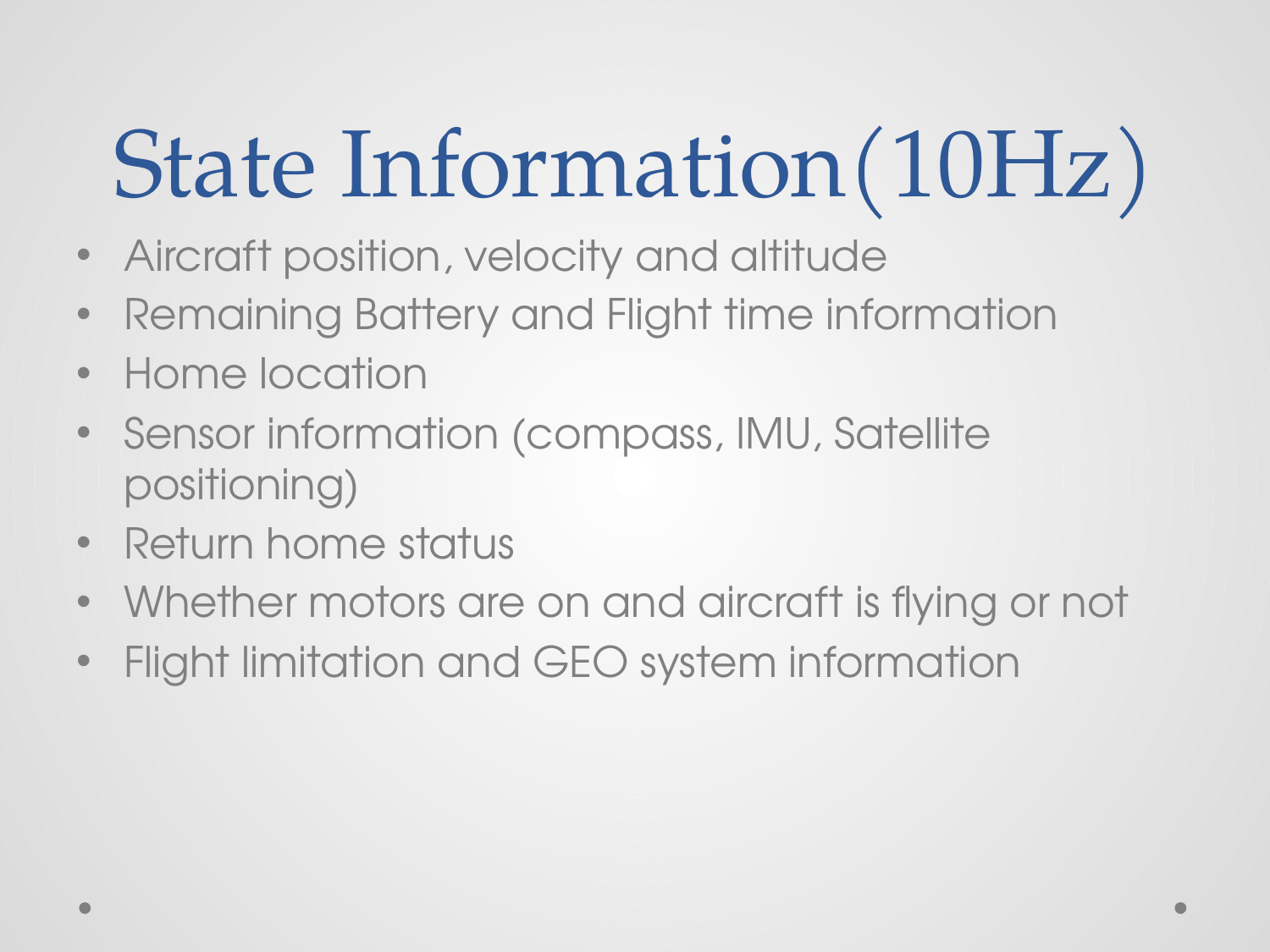

# State Information(10Hz)
Aircraft position, velocity and altitude
Remaining Battery and Flight time information
Home location
Sensor information (compass, IMU, Satellite positioning)
Return home status
Whether motors are on and aircraft is flying or not
Flight limitation and GEO system information